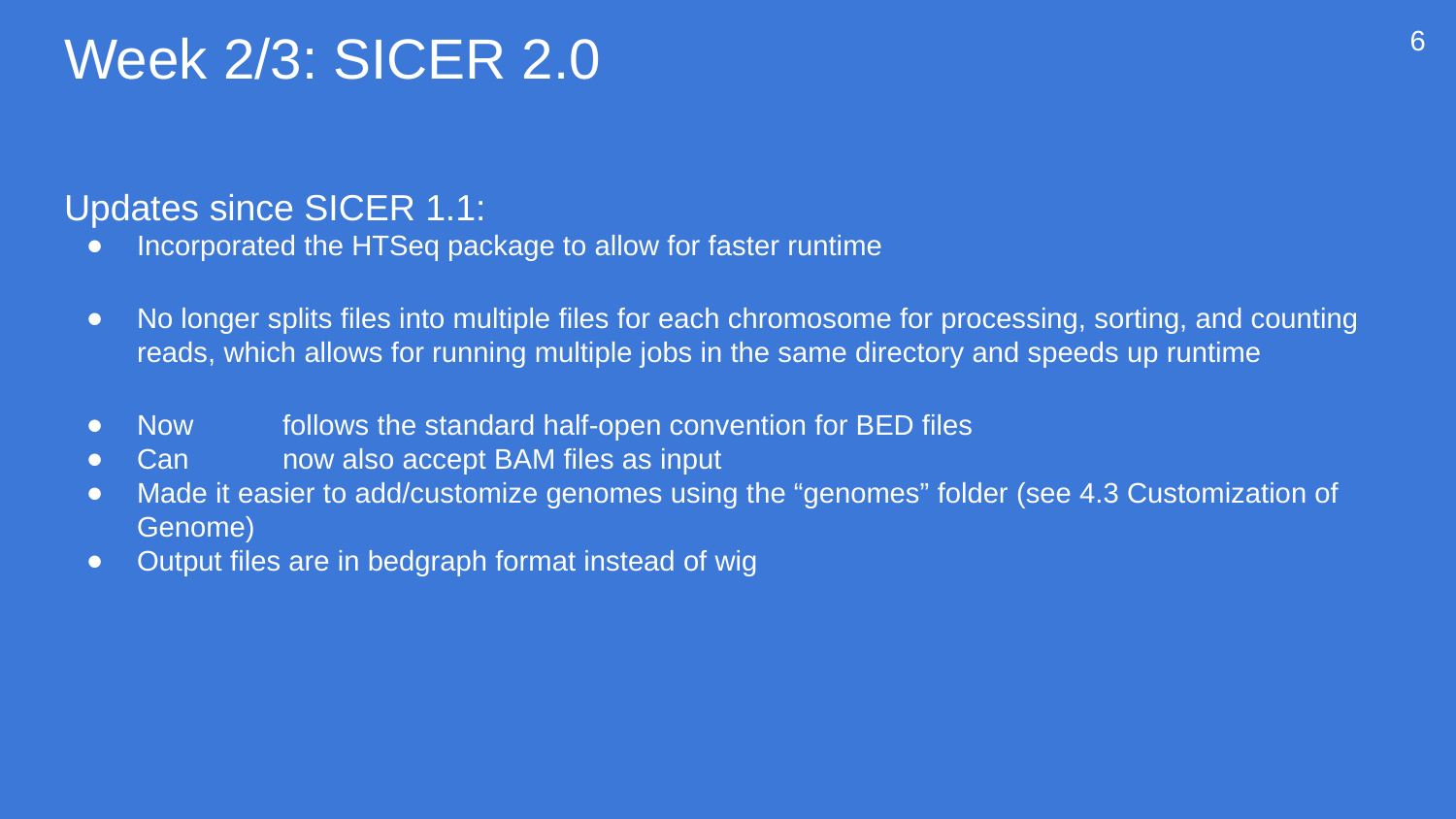

# Week 2/3: SICER 2.0
6

Updates since SICER 1.1:
Incorporated the HTSeq package to allow for faster runtime

No longer splits files into multiple files for each chromosome for processing, sorting, and counting reads, which allows for running multiple jobs in the same directory and speeds up runtime

Now 	follows the standard half-open convention for BED files
Can 	now also accept BAM files as input
Made it easier to add/customize genomes using the “genomes” folder (see 4.3 Customization of Genome)
Output files are in bedgraph format instead of wig